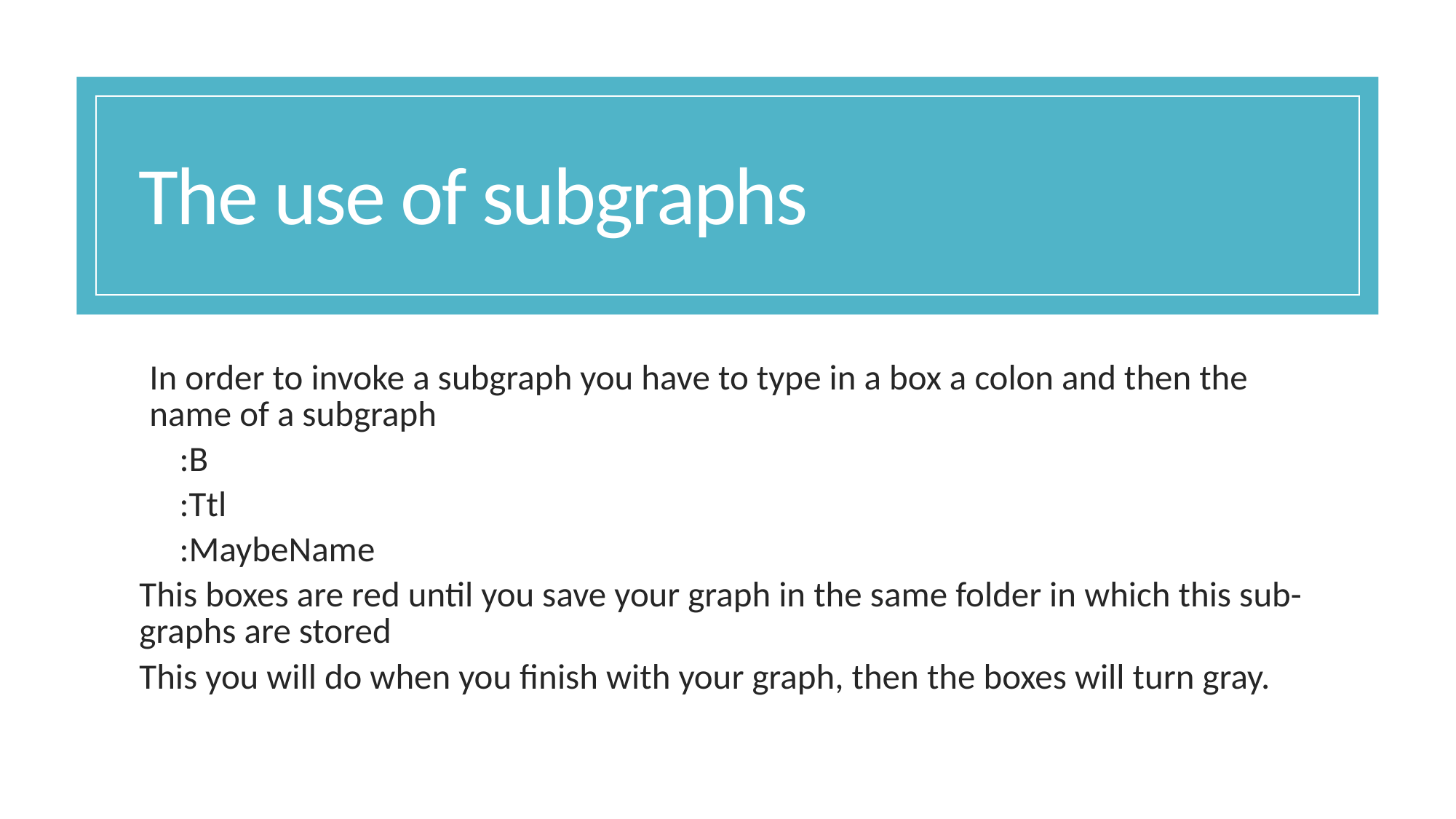

# The use of subgraphs
In order to invoke a subgraph you have to type in a box a colon and then the name of a subgraph
:B
:Ttl
:MaybeName
This boxes are red until you save your graph in the same folder in which this sub-graphs are stored
This you will do when you finish with your graph, then the boxes will turn gray.